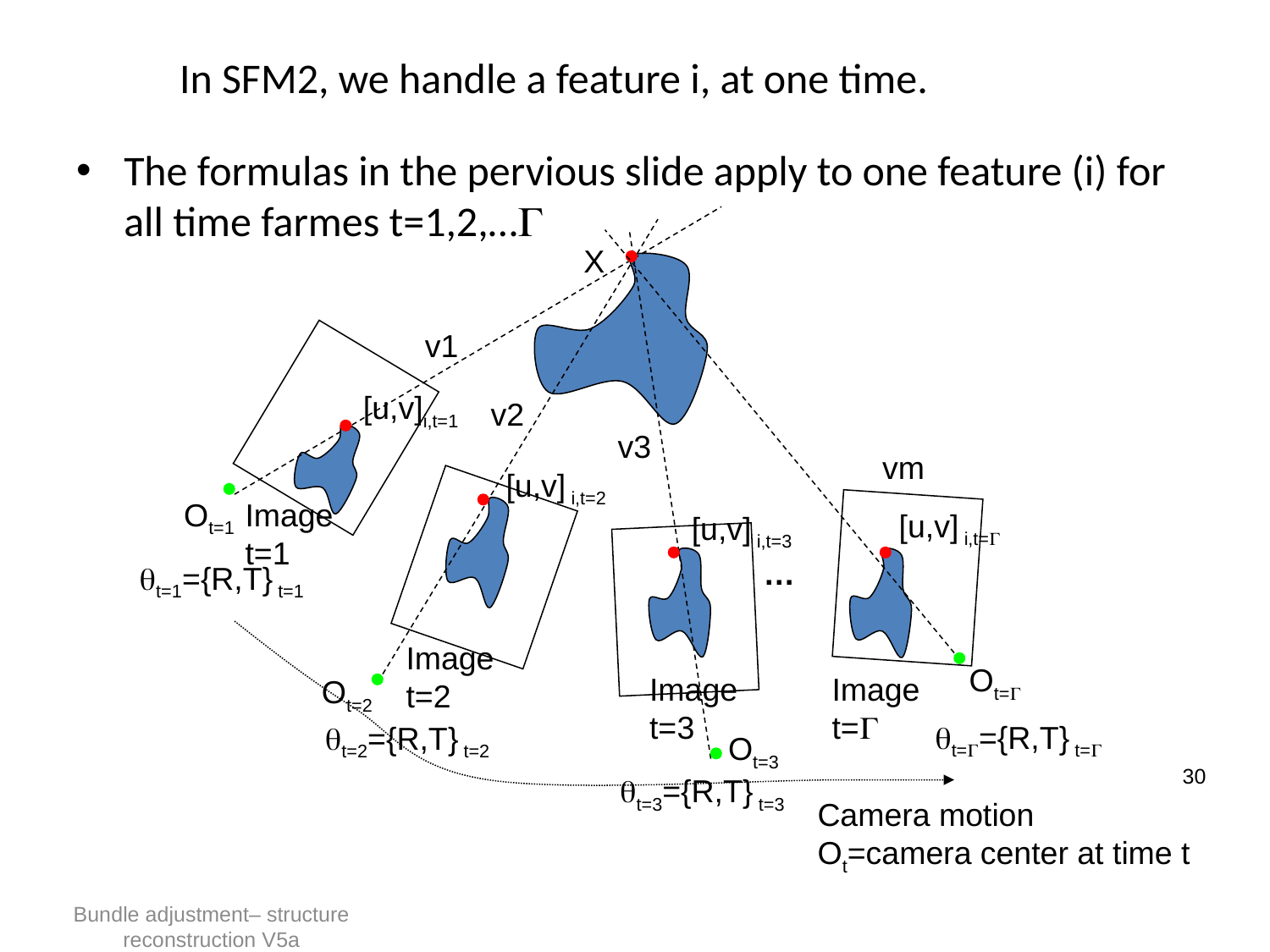

# In SFM2, we handle a feature i, at one time.
The formulas in the pervious slide apply to one feature (i) for all time farmes t=1,2,…Γ

X

v1

[u,v]i,t=1
v2

v3
vm
[u,v] i,t=2

Ot=1
Image
t=1

[u,v] i,t=Γ
[u,v] i,t=3
…

…

θt=1={R,T} t=1

Image
t=2

Ot=Γ
Image
t=3

Image
t=Γ

Ot=2

θt=Γ={R,T} t=Γ
θt=2={R,T} t=2
Ot=3

30
θt=3={R,T} t=3
Camera motion
Ot=camera center at time t
Bundle adjustment– structure reconstruction V5a